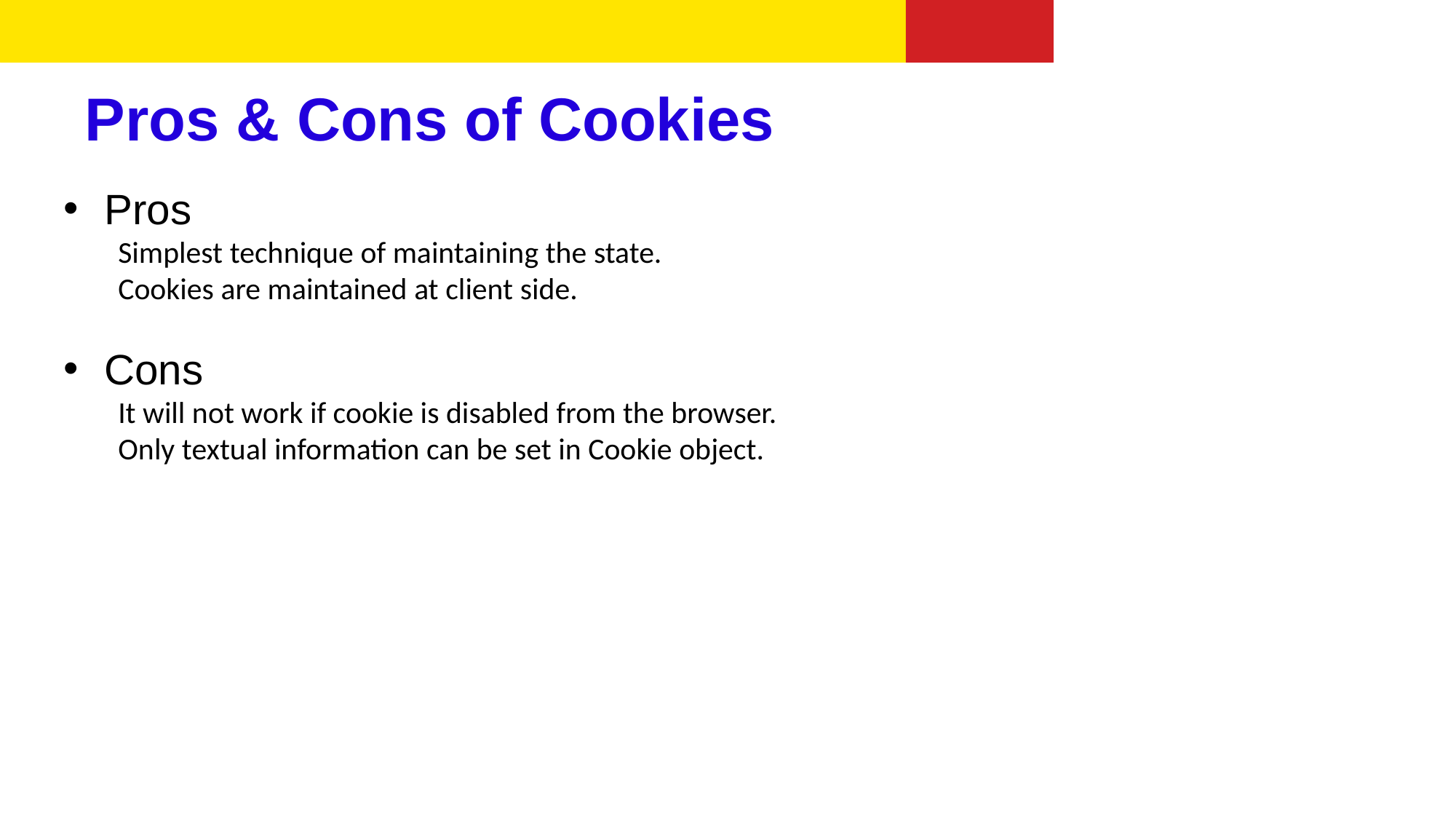

# Pros & Cons of Cookies
Pros
Simplest technique of maintaining the state.
Cookies are maintained at client side.

Cons
It will not work if cookie is disabled from the browser.
Only textual information can be set in Cookie object.